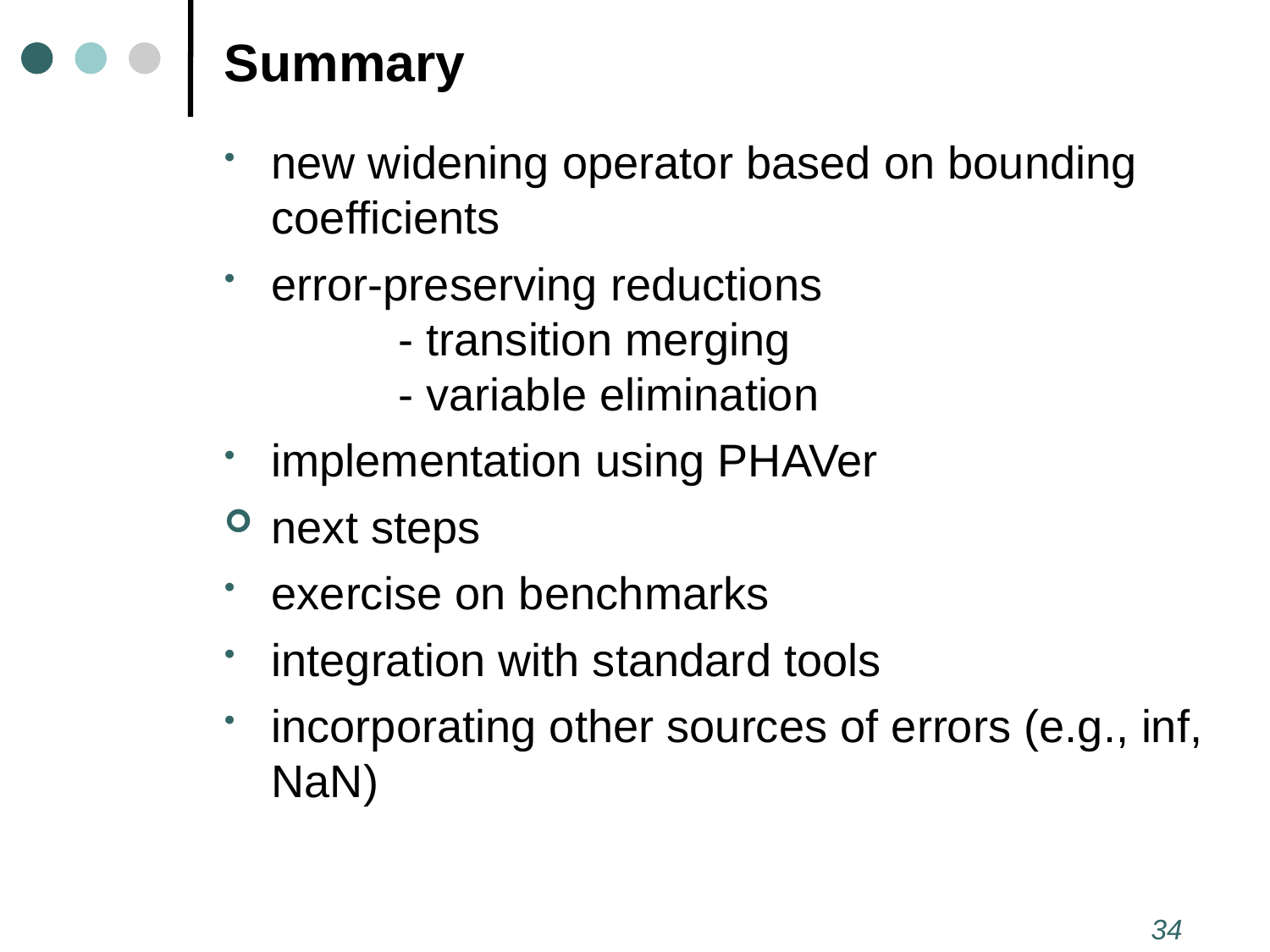

# Summary
new widening operator based on bounding coefficients
error-preserving reductions
	- transition merging
	- variable elimination
implementation using PHAVer
next steps
exercise on benchmarks
integration with standard tools
incorporating other sources of errors (e.g., inf, NaN)